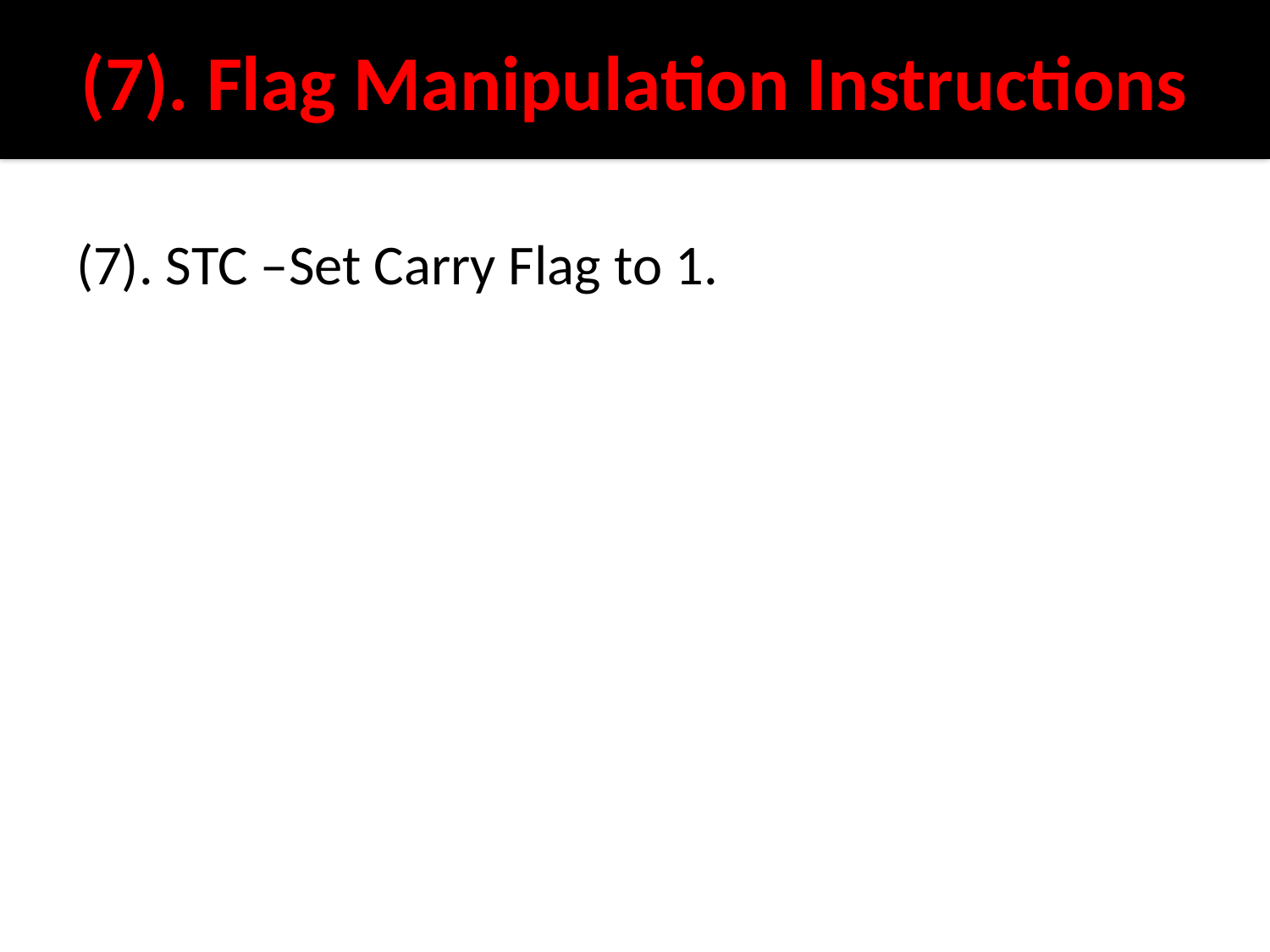

# (7). Flag Manipulation Instructions
(7). STC –Set Carry Flag to 1.